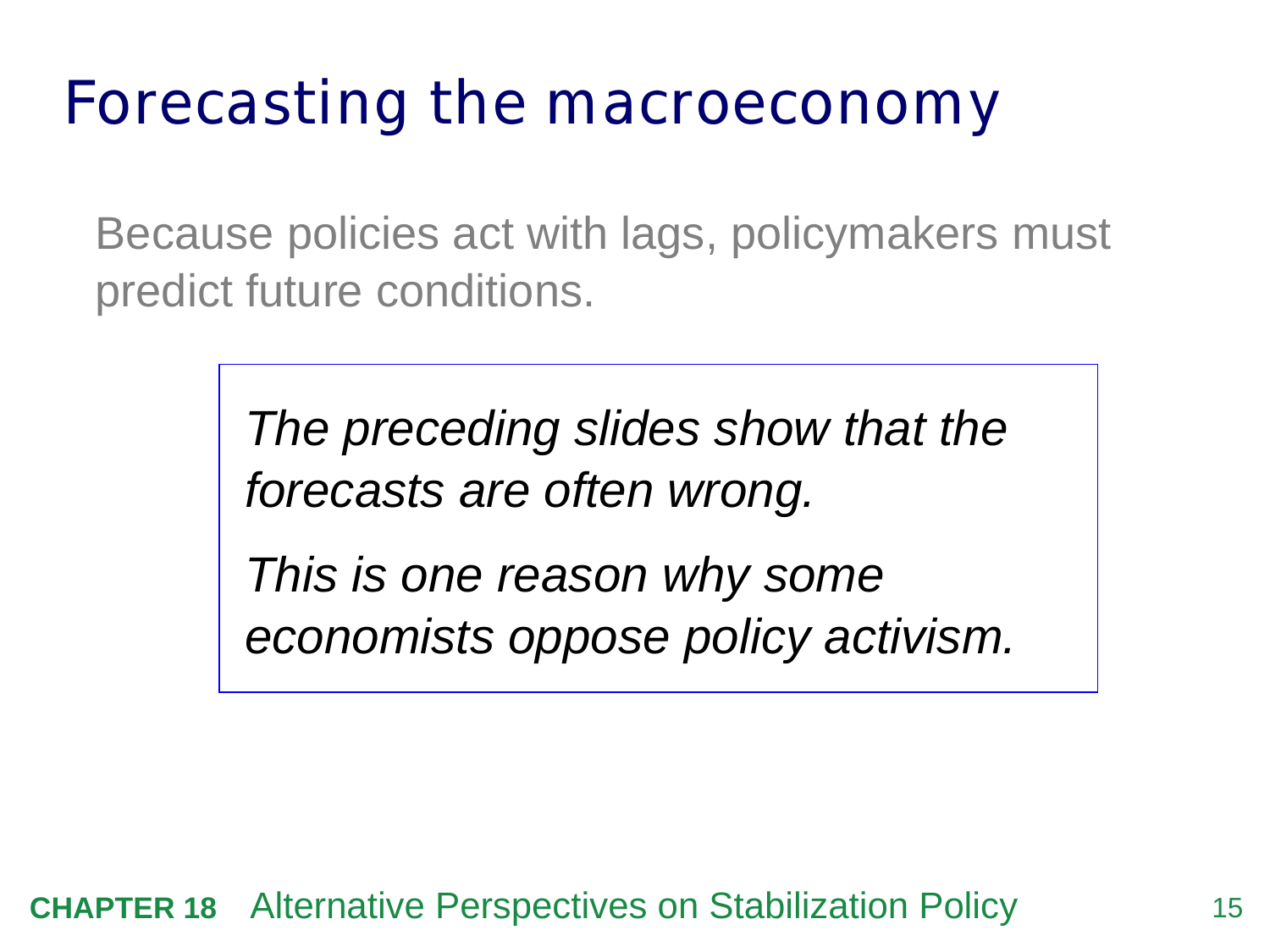

# Forecasting the macroeconomy
Because policies act with lags, policymakers must predict future conditions.
The preceding slides show that the forecasts are often wrong.
This is one reason why some
economists oppose policy activism.